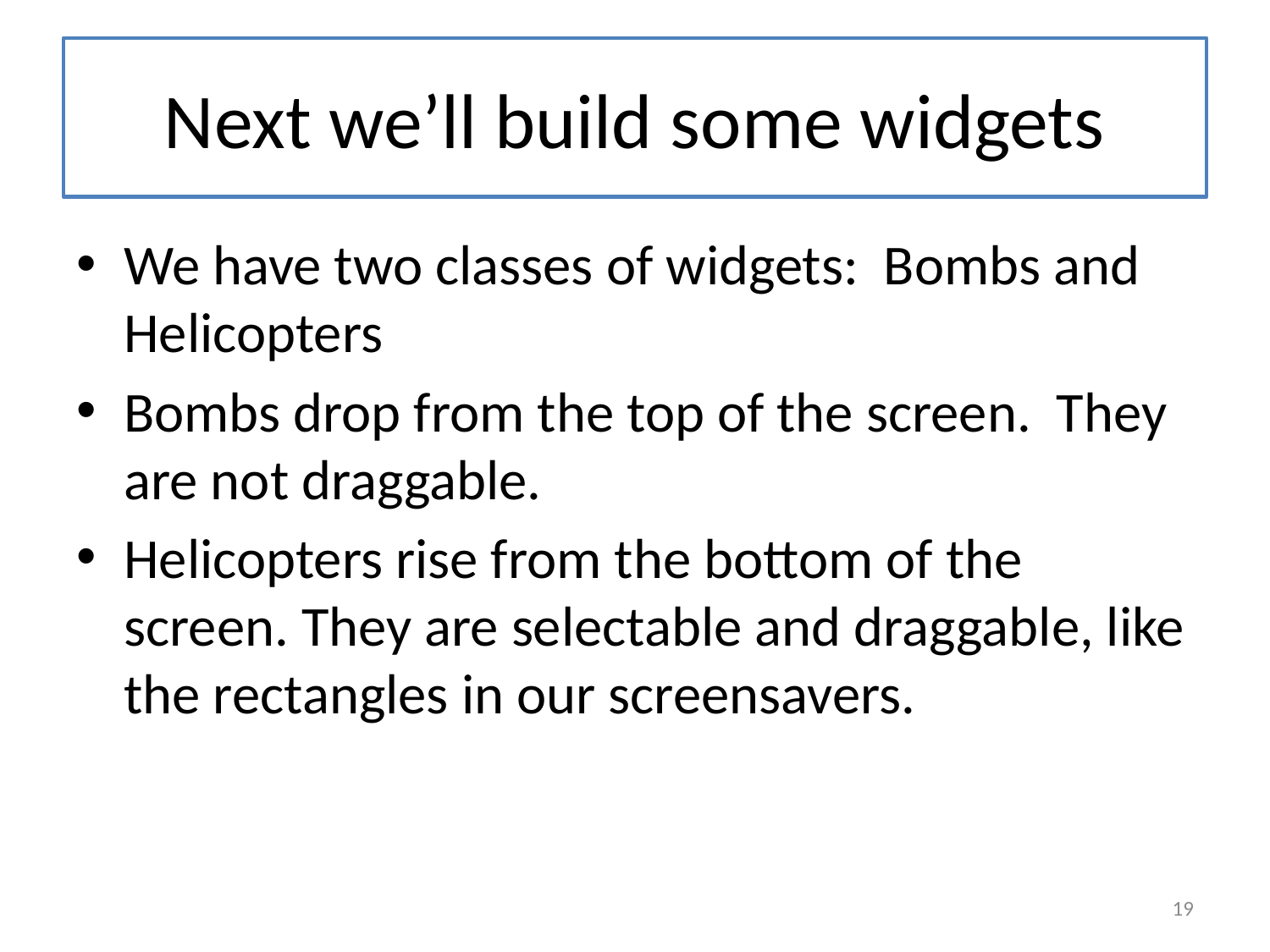

# Next we’ll build some widgets
We have two classes of widgets:  Bombs and Helicopters
Bombs drop from the top of the screen.  They are not draggable.
Helicopters rise from the bottom of the screen. They are selectable and draggable, like the rectangles in our screensavers.
19